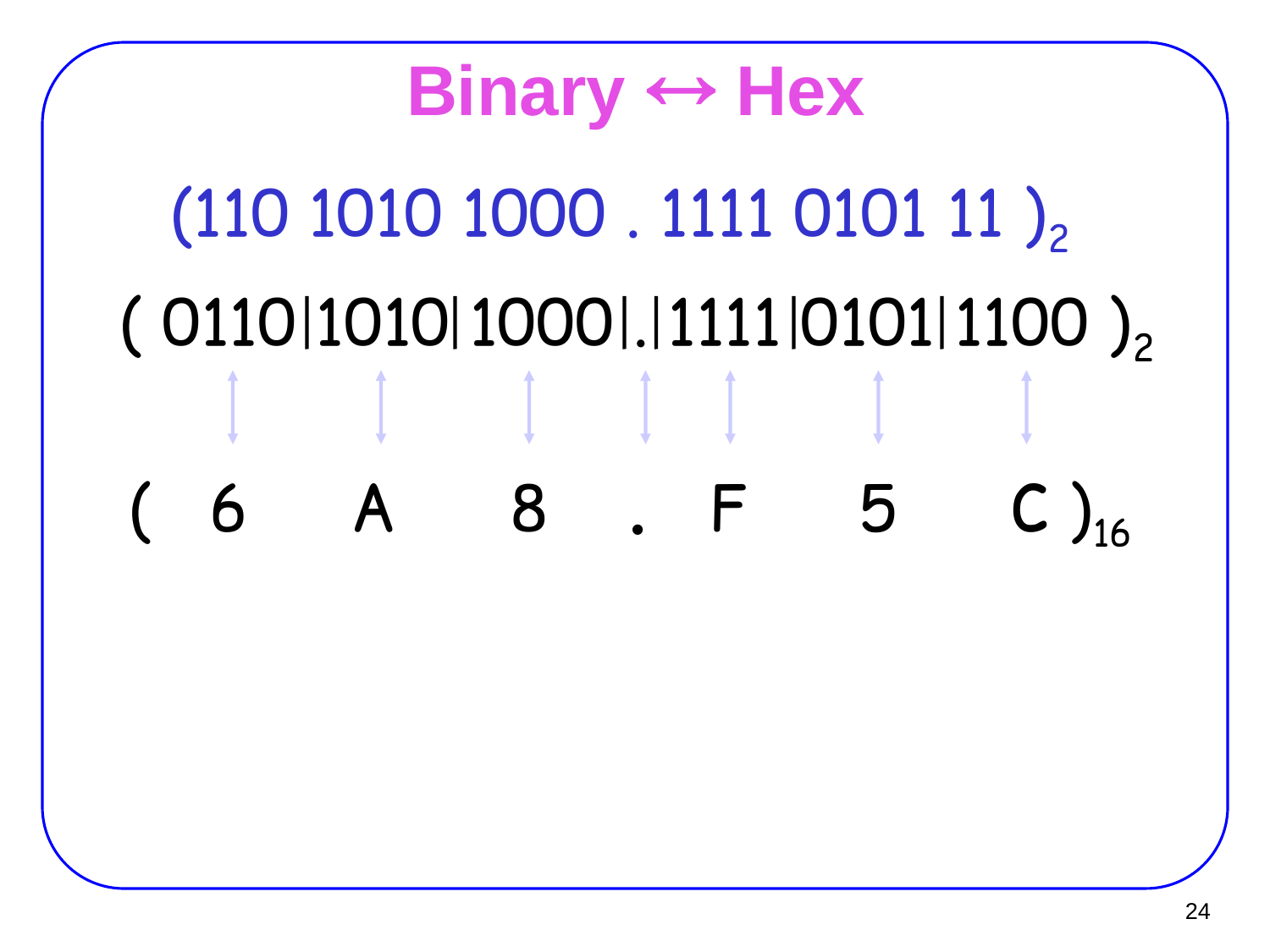

# Binary ↔ Hex
(110 1010 1000 . 1111 0101 11 )2
( 0110 1010 1000 . 1111 0101 1100 )2

(   6	     A	8    .   F	     5      C )16
24